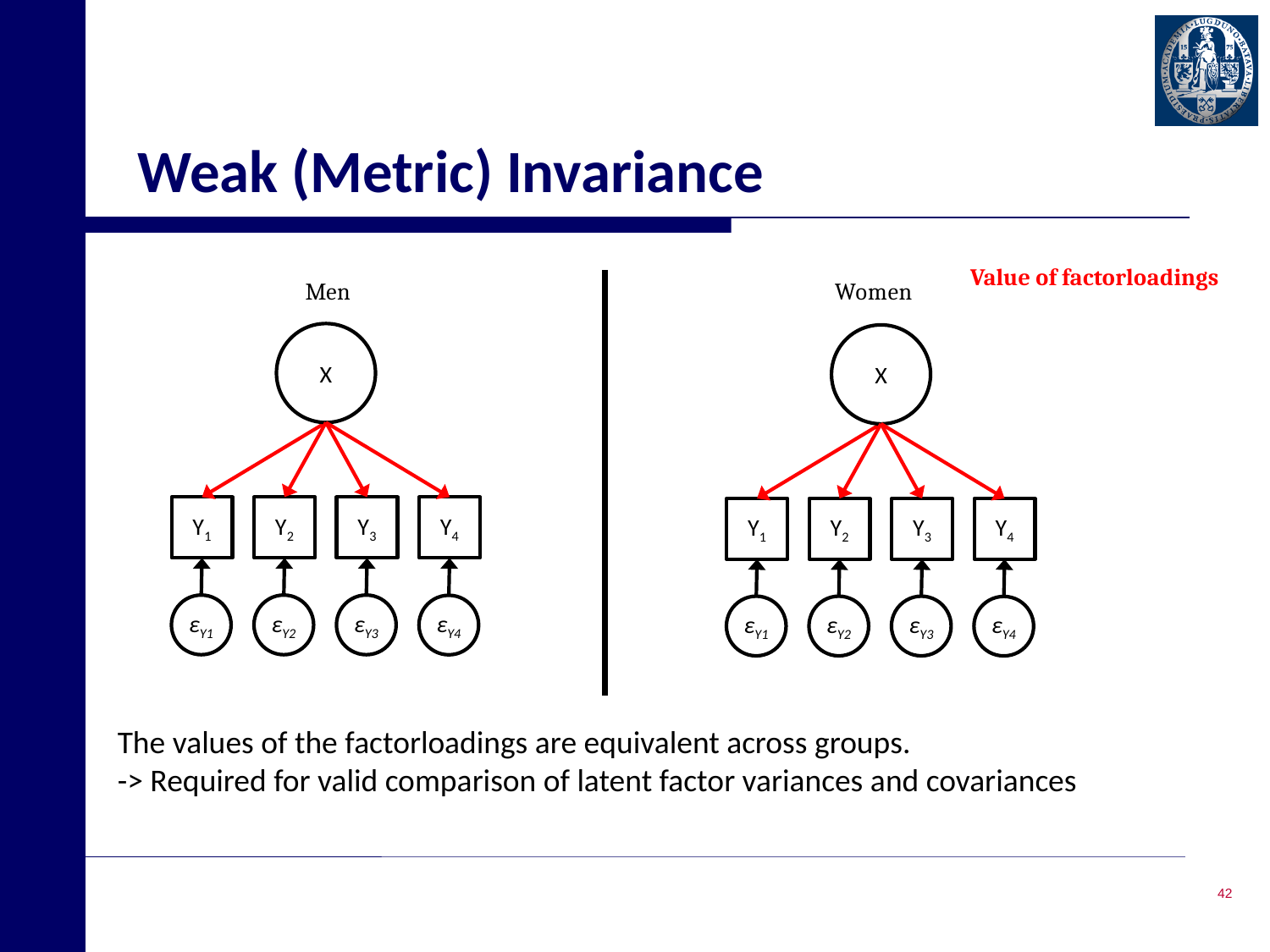

# Weak (Metric) Invariance
Value of factorloadings
Men
Women
X
X
Y1
Y2
Y3
Y4
Y1
Y2
Y3
Y4
εY1
εY2
εY3
εY4
εY1
εY2
εY3
εY4
The values of the factorloadings are equivalent across groups.
-> Required for valid comparison of latent factor variances and covariances
42